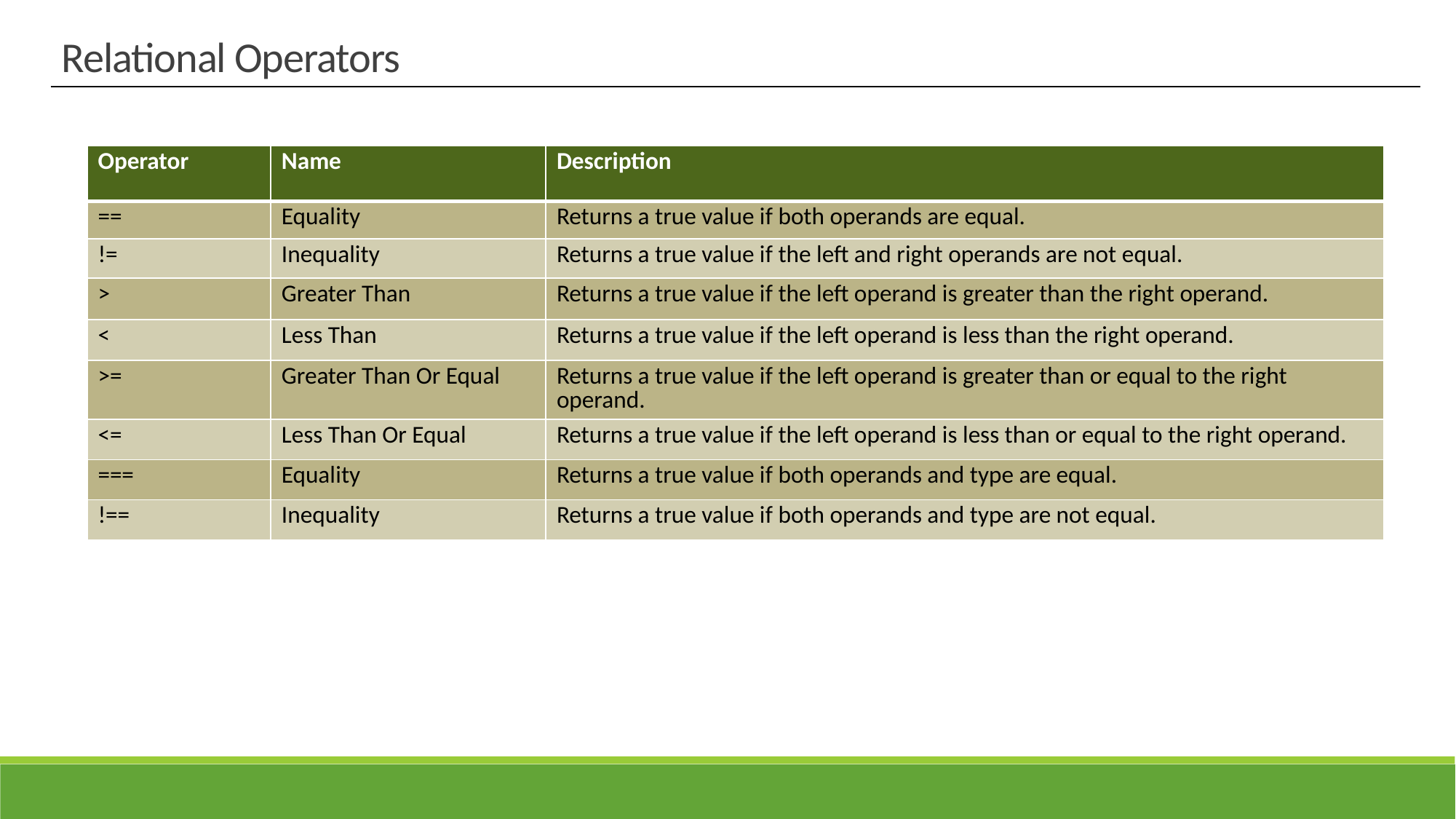

Relational Operators
| Operator | Name | Description |
| --- | --- | --- |
| == | Equality | Returns a true value if both operands are equal. |
| != | Inequality | Returns a true value if the left and right operands are not equal. |
| > | Greater Than | Returns a true value if the left operand is greater than the right operand. |
| < | Less Than | Returns a true value if the left operand is less than the right operand. |
| >= | Greater Than Or Equal | Returns a true value if the left operand is greater than or equal to the right operand. |
| <= | Less Than Or Equal | Returns a true value if the left operand is less than or equal to the right operand. |
| === | Equality | Returns a true value if both operands and type are equal. |
| !== | Inequality | Returns a true value if both operands and type are not equal. |